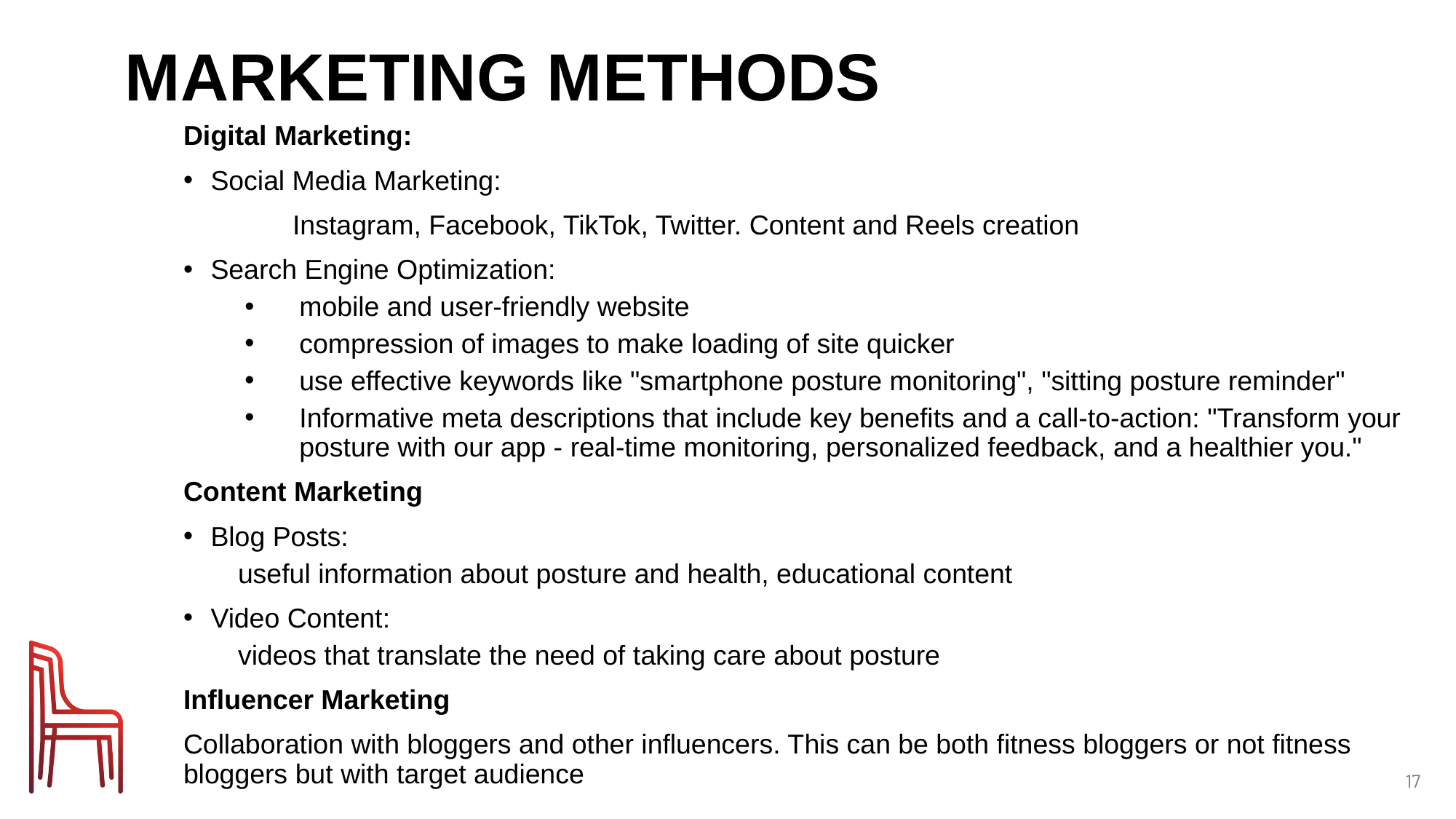

# MARKETING METHODS
Digital Marketing:
Social Media Marketing:
	Instagram, Facebook, TikTok, Twitter. Content and Reels creation
Search Engine Optimization:
mobile and user-friendly website
compression of images to make loading of site quicker
use effective keywords like "smartphone posture monitoring", "sitting posture reminder"
Informative meta descriptions that include key benefits and a call-to-action: "Transform your posture with our app - real-time monitoring, personalized feedback, and a healthier you."
Content Marketing
Blog Posts:
useful information about posture and health, educational content
Video Content:
videos that translate the need of taking care about posture
Influencer Marketing
Collaboration with bloggers and other influencers. This can be both fitness bloggers or not fitness bloggers but with target audience
17